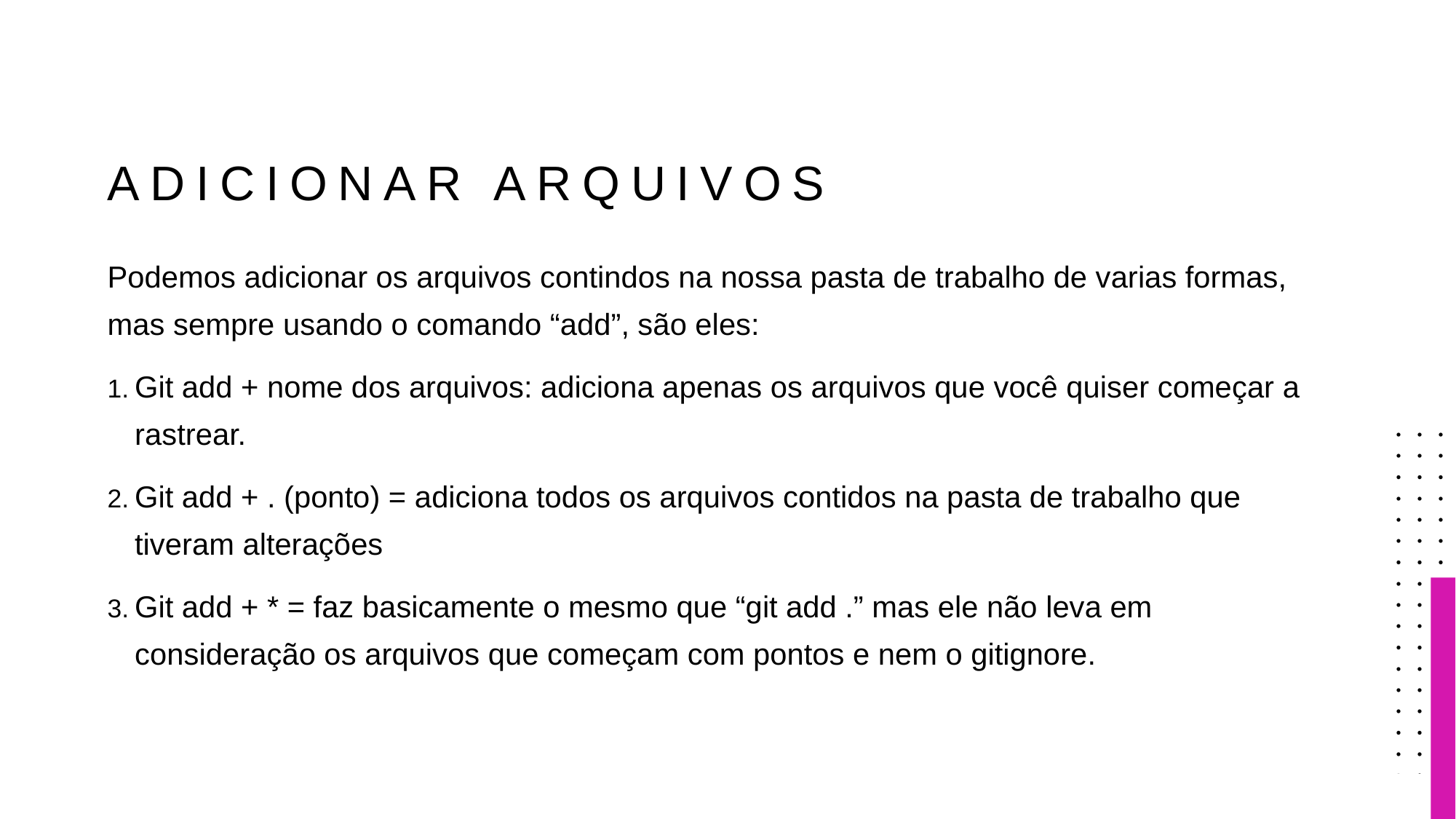

# Adicionar arquivos
Podemos adicionar os arquivos contindos na nossa pasta de trabalho de varias formas, mas sempre usando o comando “add”, são eles:
Git add + nome dos arquivos: adiciona apenas os arquivos que você quiser começar a rastrear.
Git add + . (ponto) = adiciona todos os arquivos contidos na pasta de trabalho que tiveram alterações
Git add + * = faz basicamente o mesmo que “git add .” mas ele não leva em consideração os arquivos que começam com pontos e nem o gitignore.